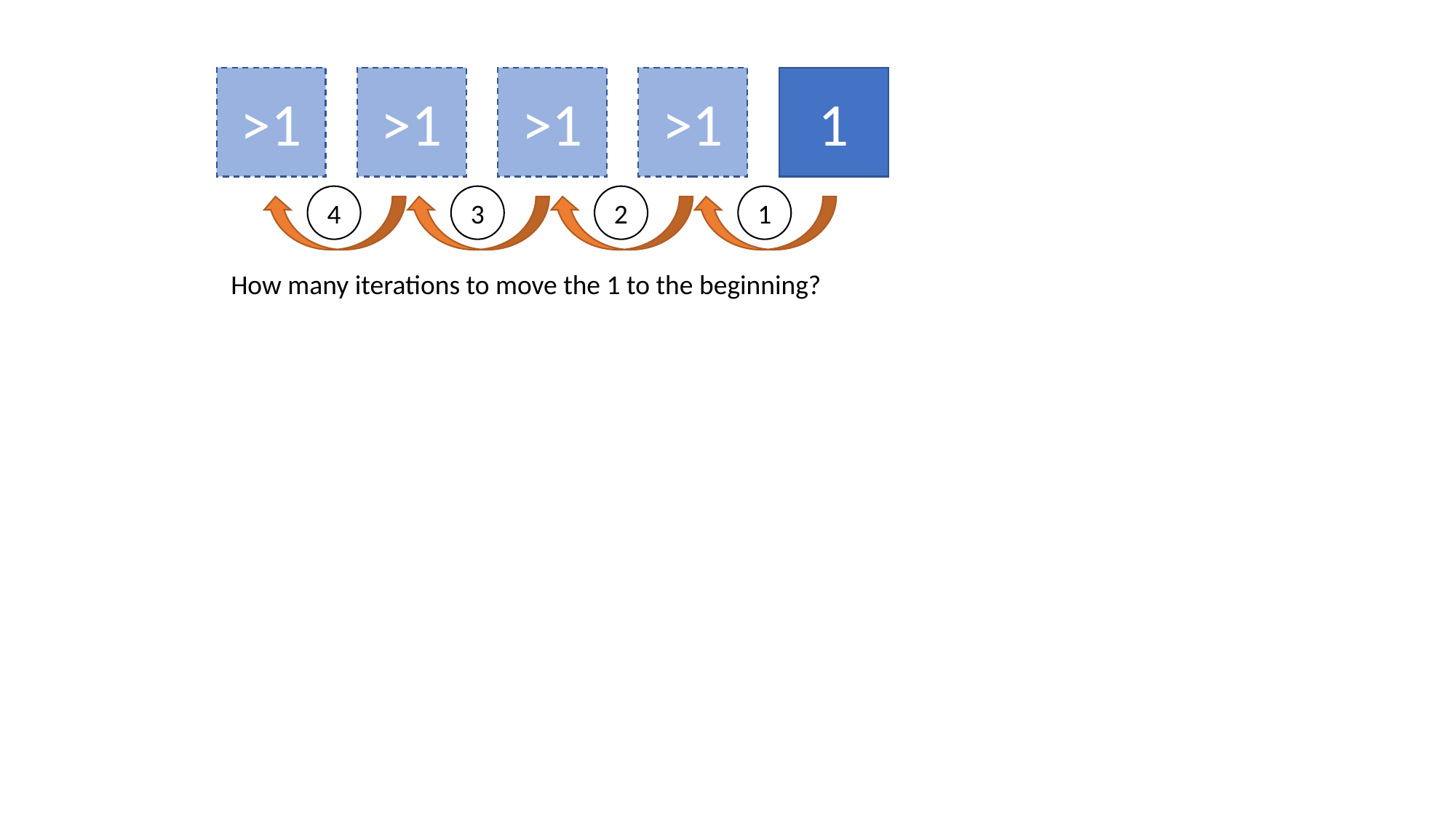

>1
>1
>1
>1
1
4
3
2
1

How many iterations to move the 1 to the beginning?